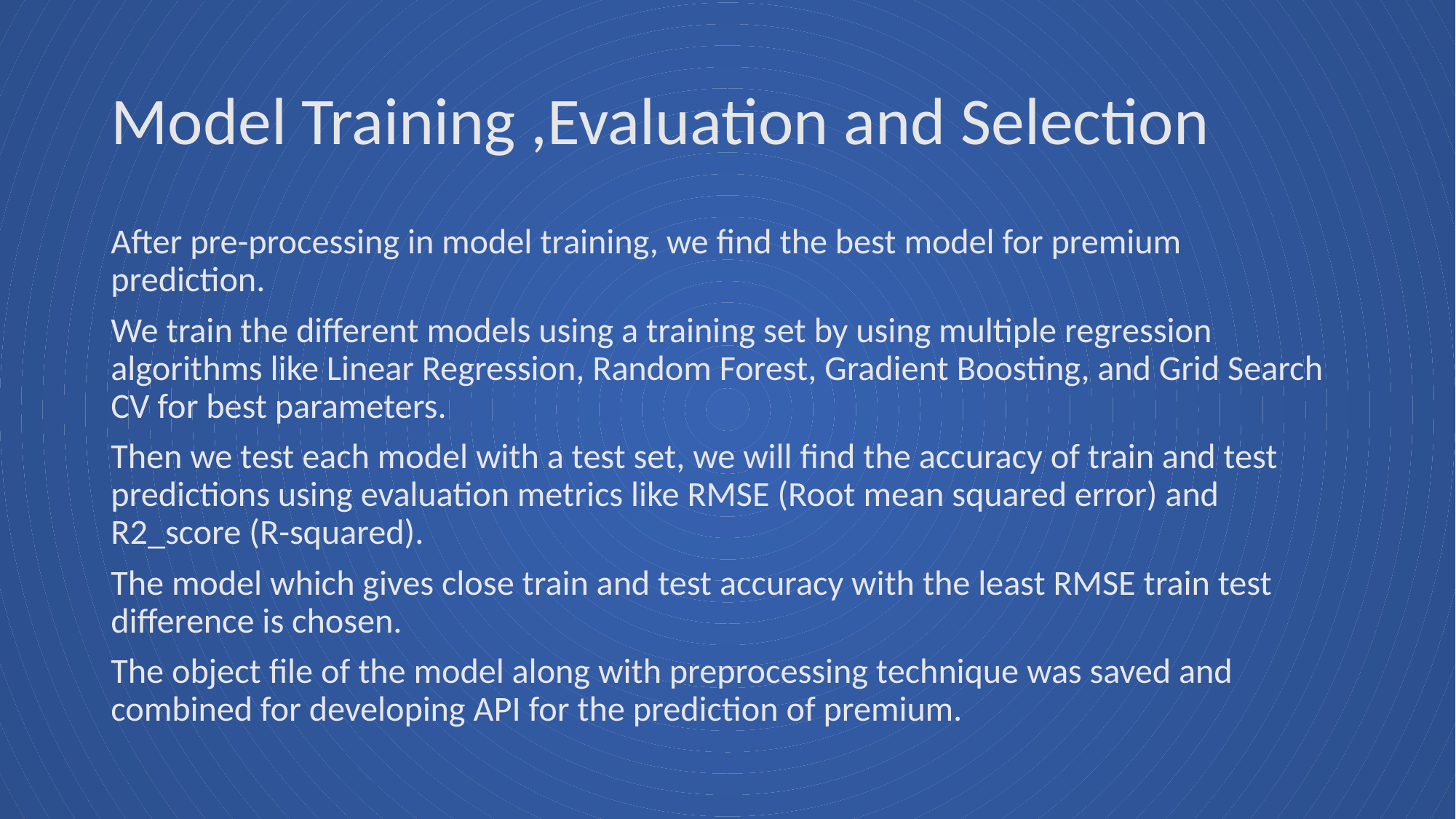

# Model Training ,Evaluation and Selection
After pre-processing in model training, we find the best model for premium prediction.
We train the different models using a training set by using multiple regression algorithms like Linear Regression, Random Forest, Gradient Boosting, and Grid Search CV for best parameters.
Then we test each model with a test set, we will find the accuracy of train and test predictions using evaluation metrics like RMSE (Root mean squared error) and R2_score (R-squared).
The model which gives close train and test accuracy with the least RMSE train test difference is chosen.
The object file of the model along with preprocessing technique was saved and combined for developing API for the prediction of premium.